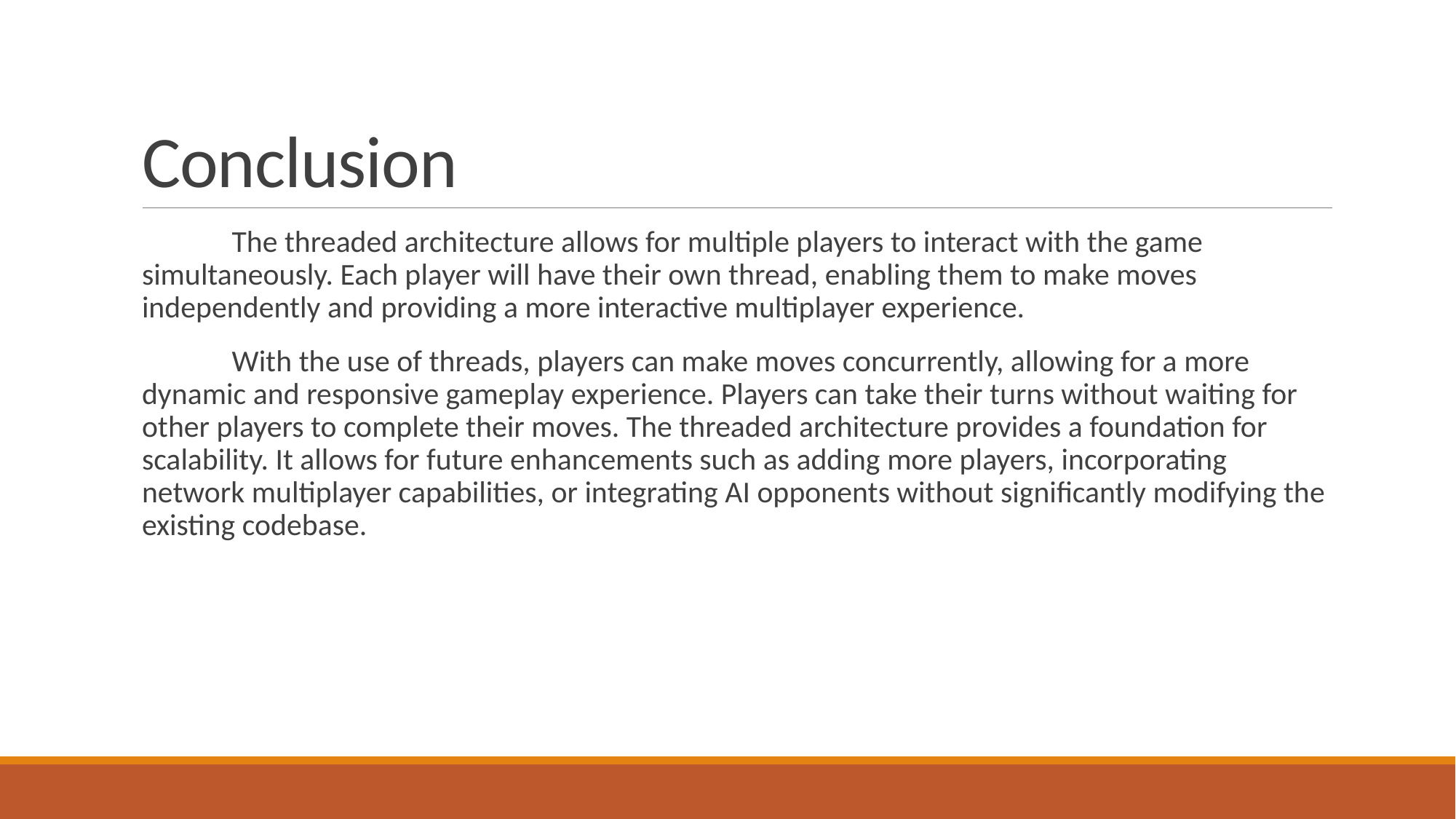

# Conclusion
             The threaded architecture allows for multiple players to interact with the game simultaneously. Each player will have their own thread, enabling them to make moves independently and providing a more interactive multiplayer experience.
             With the use of threads, players can make moves concurrently, allowing for a more dynamic and responsive gameplay experience. Players can take their turns without waiting for other players to complete their moves. The threaded architecture provides a foundation for scalability. It allows for future enhancements such as adding more players, incorporating network multiplayer capabilities, or integrating AI opponents without significantly modifying the existing codebase.